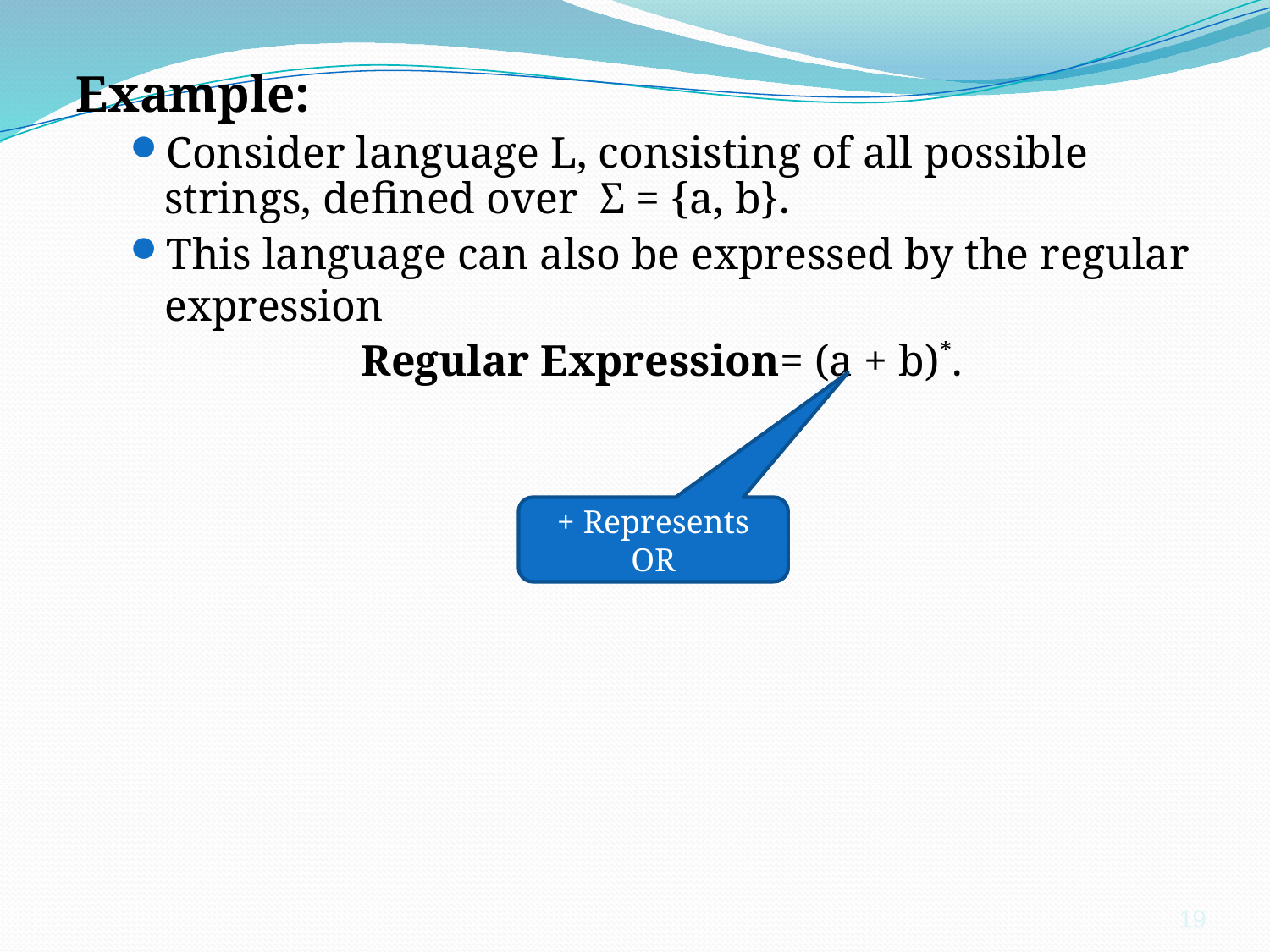

Example:
Consider language L, consisting of all possible strings, defined over  Σ = {a, b}.
This language can also be expressed by the regular expression
Regular Expression= (a + b)*.
+ Represents OR
19